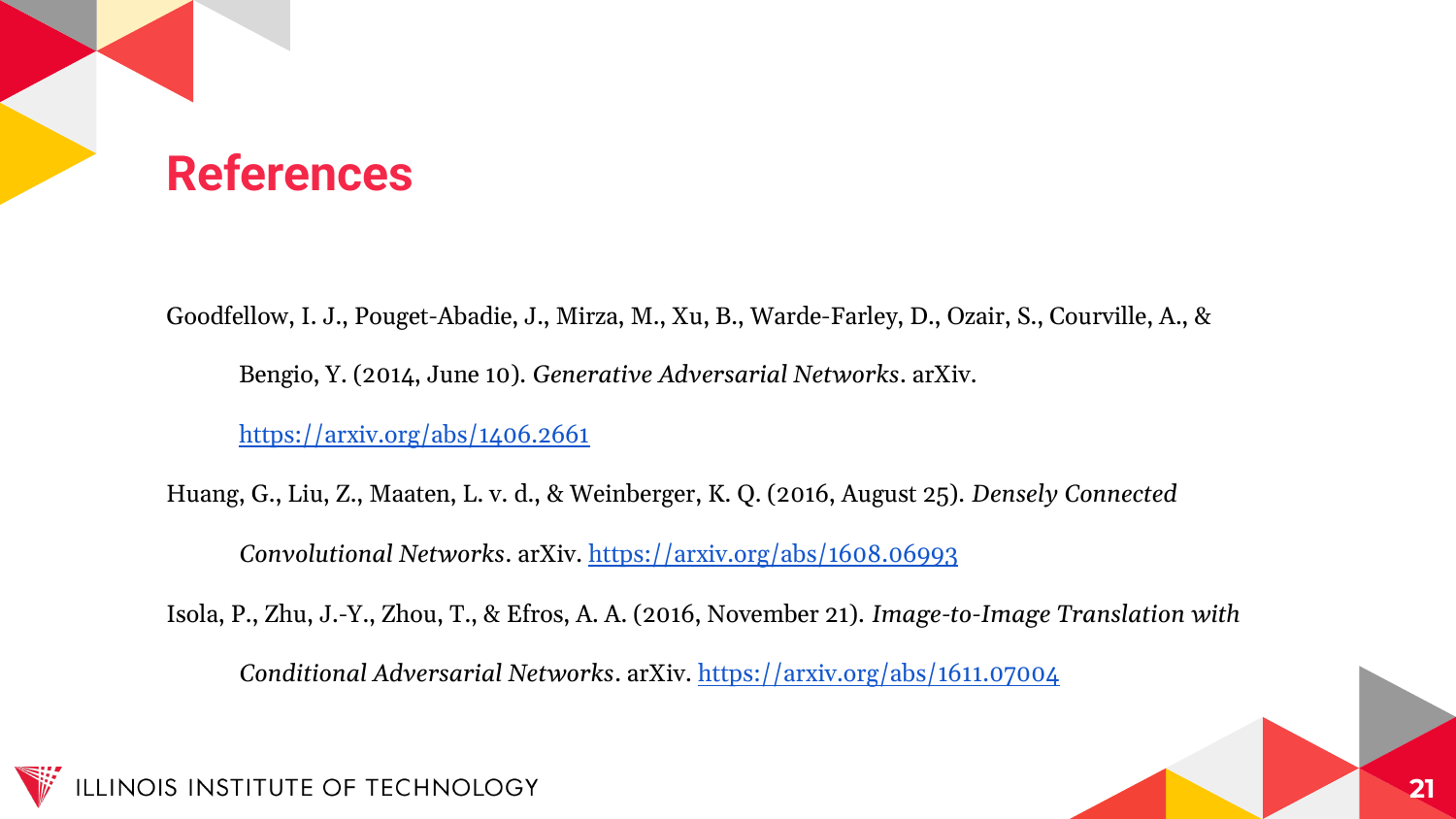

# References
Goodfellow, I. J., Pouget-Abadie, J., Mirza, M., Xu, B., Warde-Farley, D., Ozair, S., Courville, A., & Bengio, Y. (2014, June 10). Generative Adversarial Networks. arXiv. https://arxiv.org/abs/1406.2661
Huang, G., Liu, Z., Maaten, L. v. d., & Weinberger, K. Q. (2016, August 25). Densely Connected Convolutional Networks. arXiv. https://arxiv.org/abs/1608.06993
Isola, P., Zhu, J.-Y., Zhou, T., & Efros, A. A. (2016, November 21). Image-to-Image Translation with Conditional Adversarial Networks. arXiv. https://arxiv.org/abs/1611.07004

21